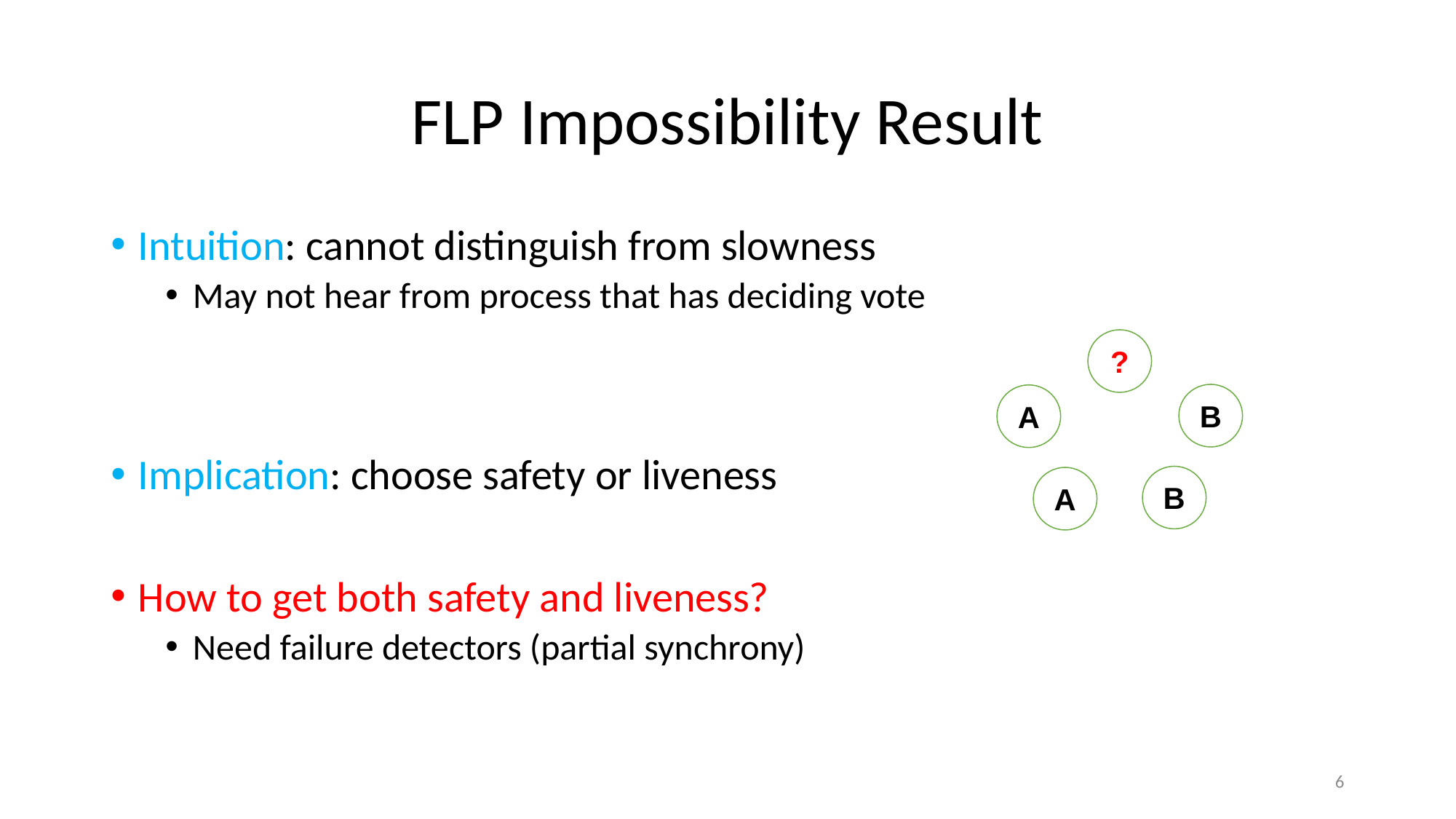

# FLP Impossibility Result
Intuition: cannot distinguish from slowness
May not hear from process that has deciding vote

Implication: choose safety or liveness

How to get both safety and liveness?
Need failure detectors (partial synchrony)
?
B
A
B
A
6